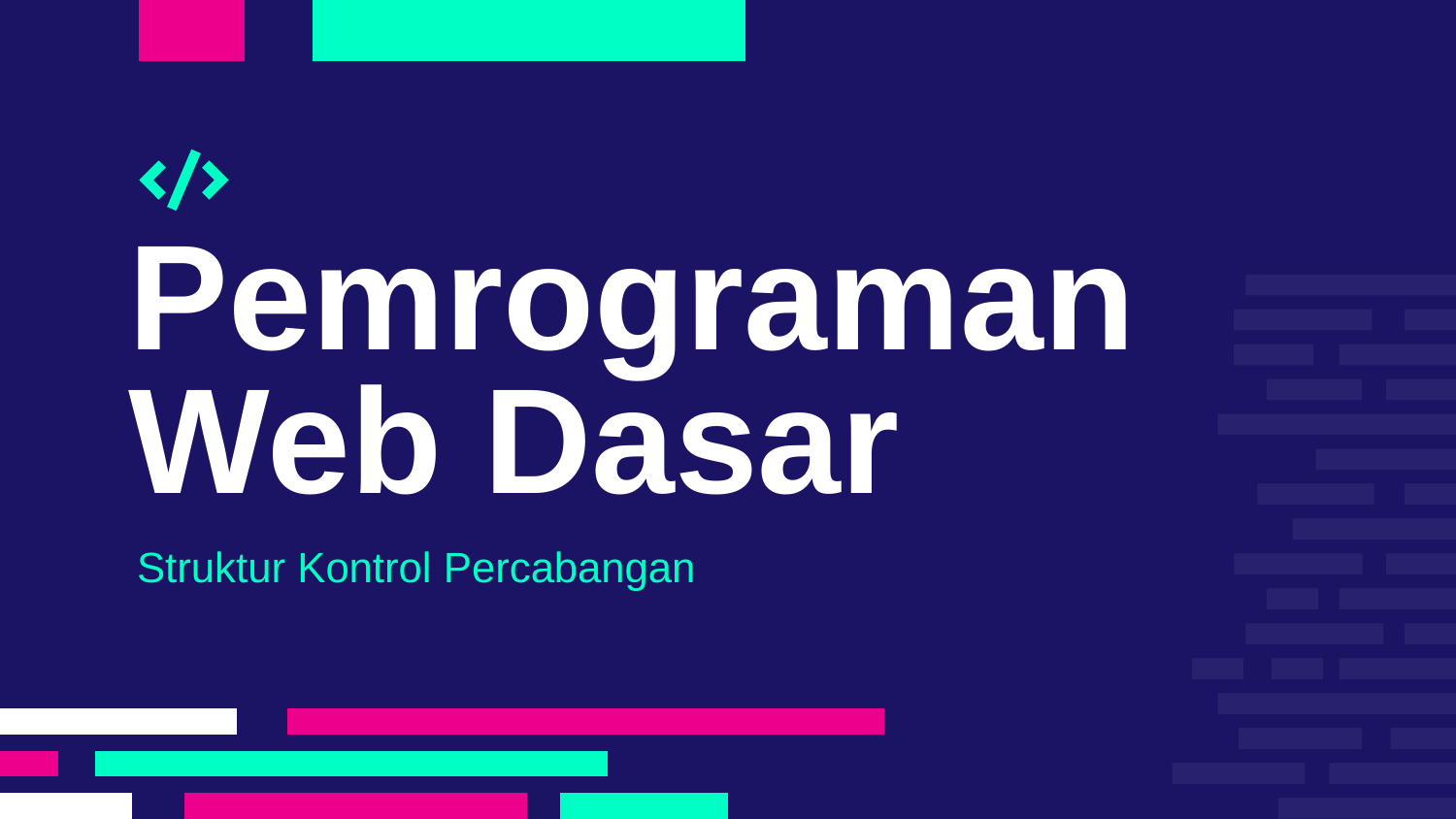

# Pemrograman
Web Dasar
Struktur Kontrol Percabangan